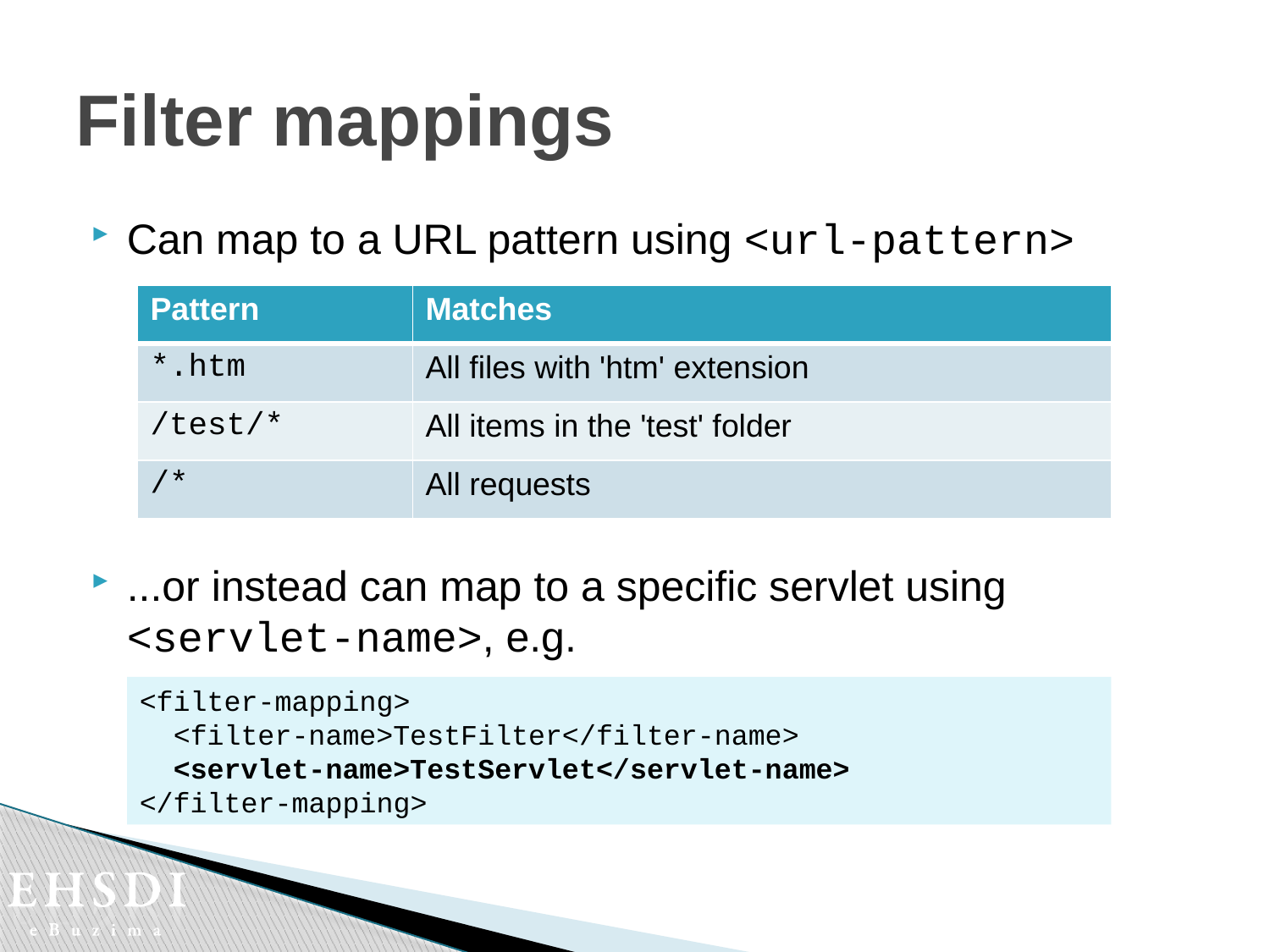

# Filter mappings
Can map to a URL pattern using <url-pattern>

...or instead can map to a specific servlet using <servlet-name>, e.g.
| Pattern | Matches |
| --- | --- |
| \*.htm | All files with 'htm' extension |
| /test/\* | All items in the 'test' folder |
| /\* | All requests |
<filter-mapping>
  <filter-name>TestFilter</filter-name>
  <servlet-name>TestServlet</servlet-name>
</filter-mapping>